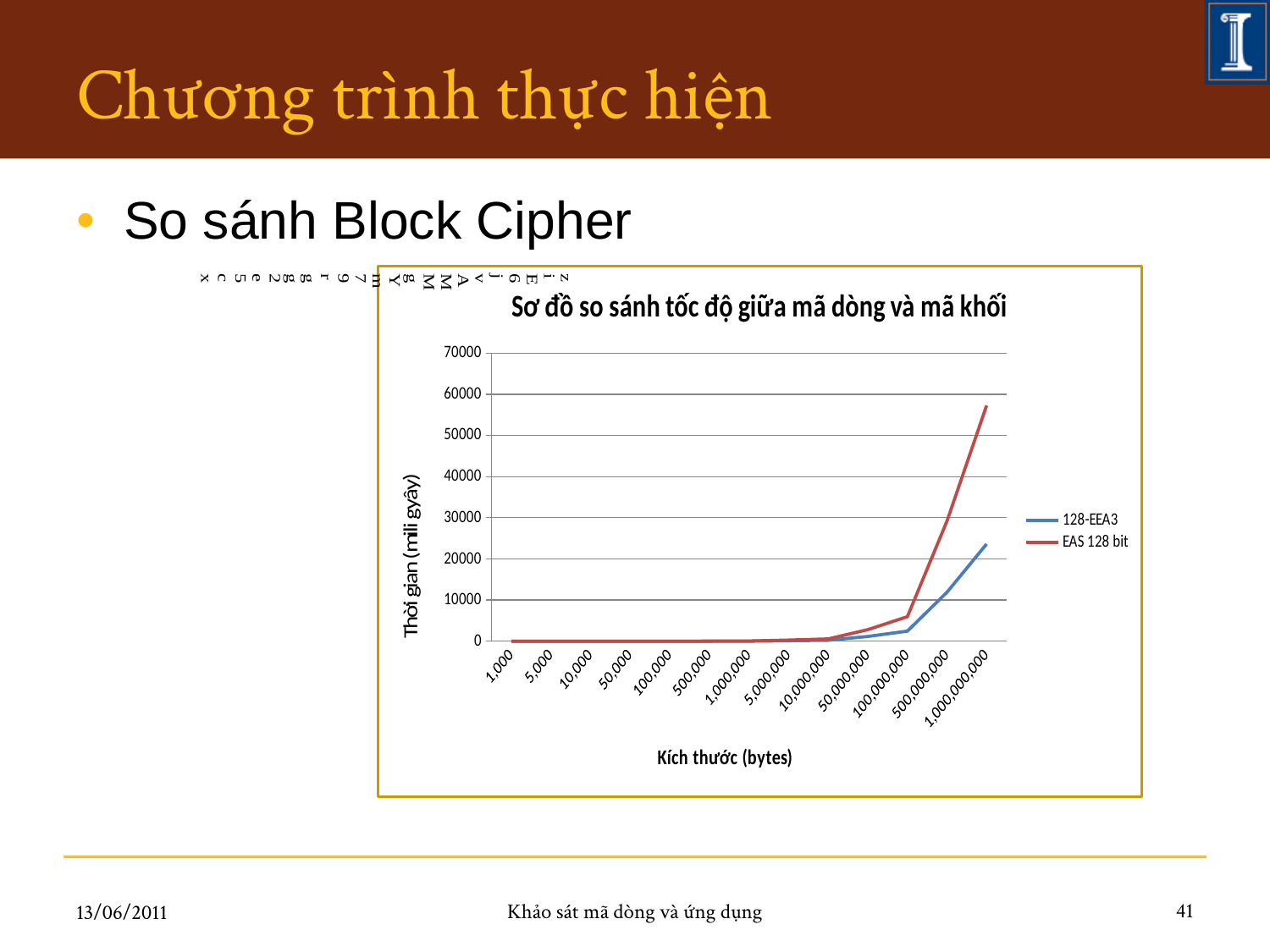

# Chương trình thực hiện
So sánh Block Cipher

### Chart: Sơ đồ so sánh tốc độ giữa mã dòng và mã khối

| Category | 128-EEA3 | EAS 128 bit |
|---|---|---|
| 1000 | 0.0 | 0.0 |
| 5000 | 0.0 | 0.0 |
| 10000 | 0.0 | 0.0 |
| 50000 | 0.0 | 2.0 |
| 100000 | 1.0 | 6.0 |
| 500000 | 11.0 | 27.0 |
| 1000000 | 24.0 | 53.0 |
| 5000000 | 124.0 | 279.0 |
| 10000000 | 233.0 | 562.0 |
| 50000000 | 1156.0 | 2808.0 |
| 100000000 | 2455.0 | 5961.0 |
| 500000000 | 11898.0 | 29190.0 |
| 1000000000 | 23626.0 | 57261.0 |
13/06/2011
41
Khảo sát mã dòng và ứng dụng